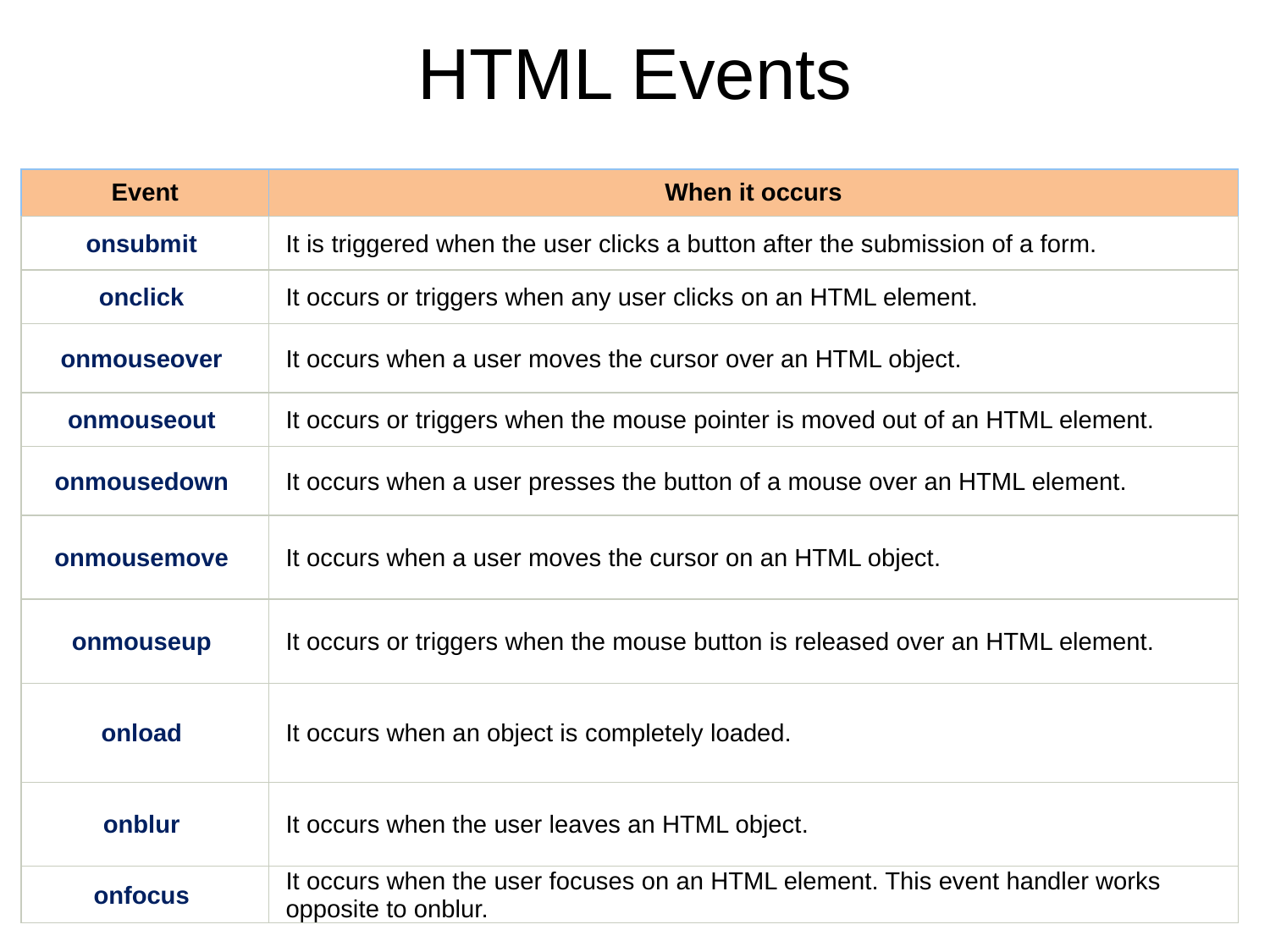

# HTML Events
| Event | When it occurs |
| --- | --- |
| onsubmit | It is triggered when the user clicks a button after the submission of a form. |
| onclick | It occurs or triggers when any user clicks on an HTML element. |
| onmouseover | It occurs when a user moves the cursor over an HTML object. |
| onmouseout | It occurs or triggers when the mouse pointer is moved out of an HTML element. |
| onmousedown | It occurs when a user presses the button of a mouse over an HTML element. |
| onmousemove | It occurs when a user moves the cursor on an HTML object. |
| onmouseup | It occurs or triggers when the mouse button is released over an HTML element. |
| onload | It occurs when an object is completely loaded. |
| onblur | It occurs when the user leaves an HTML object. |
| onfocus | It occurs when the user focuses on an HTML element. This event handler works opposite to onblur. |